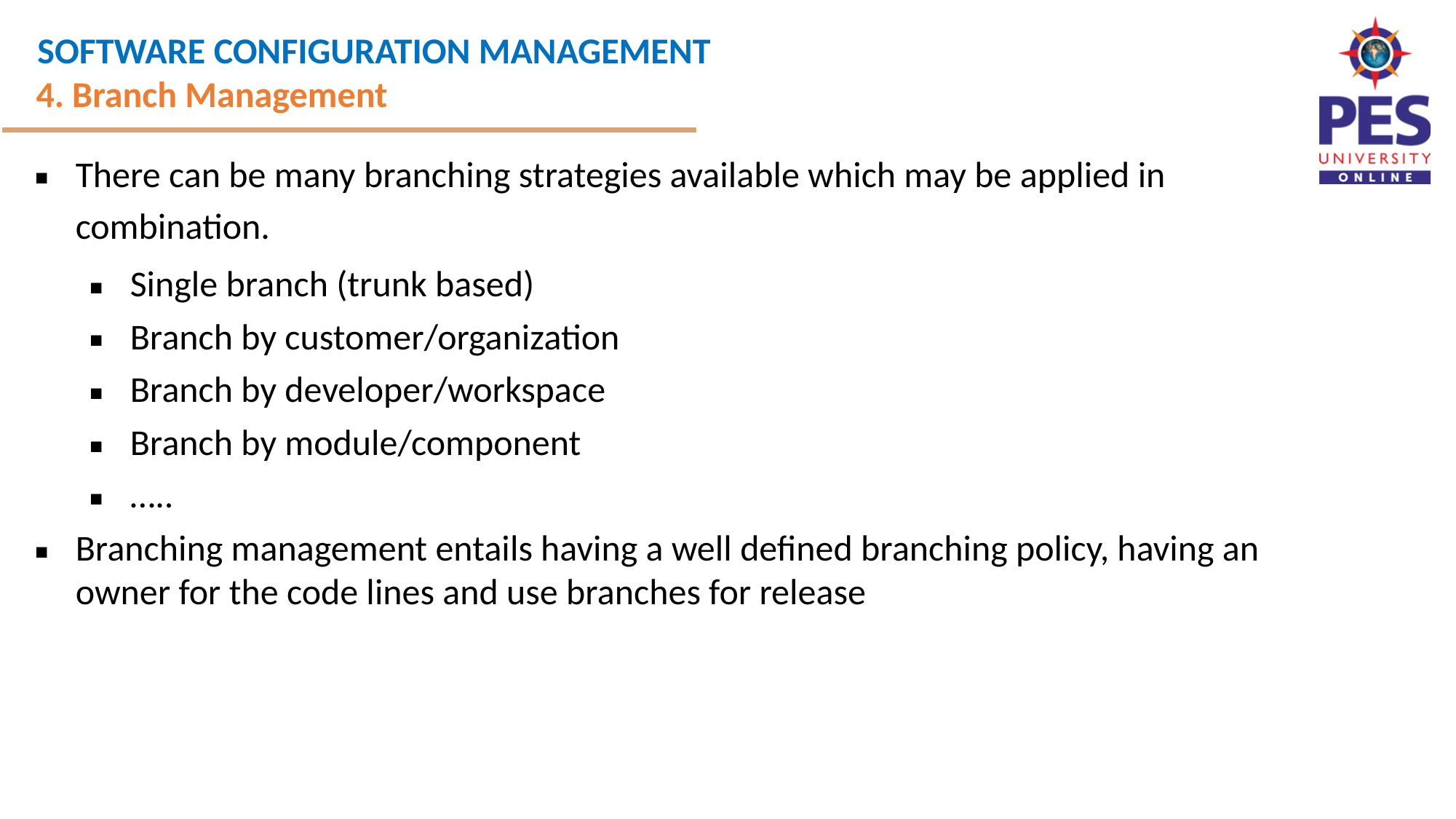

4. Branch Management
There can be many branching strategies available which may be applied in combination.
Single branch (trunk based)
Branch by customer/organization
Branch by developer/workspace
Branch by module/component
…..
Branching management entails having a well defined branching policy, having an owner for the code lines and use branches for release